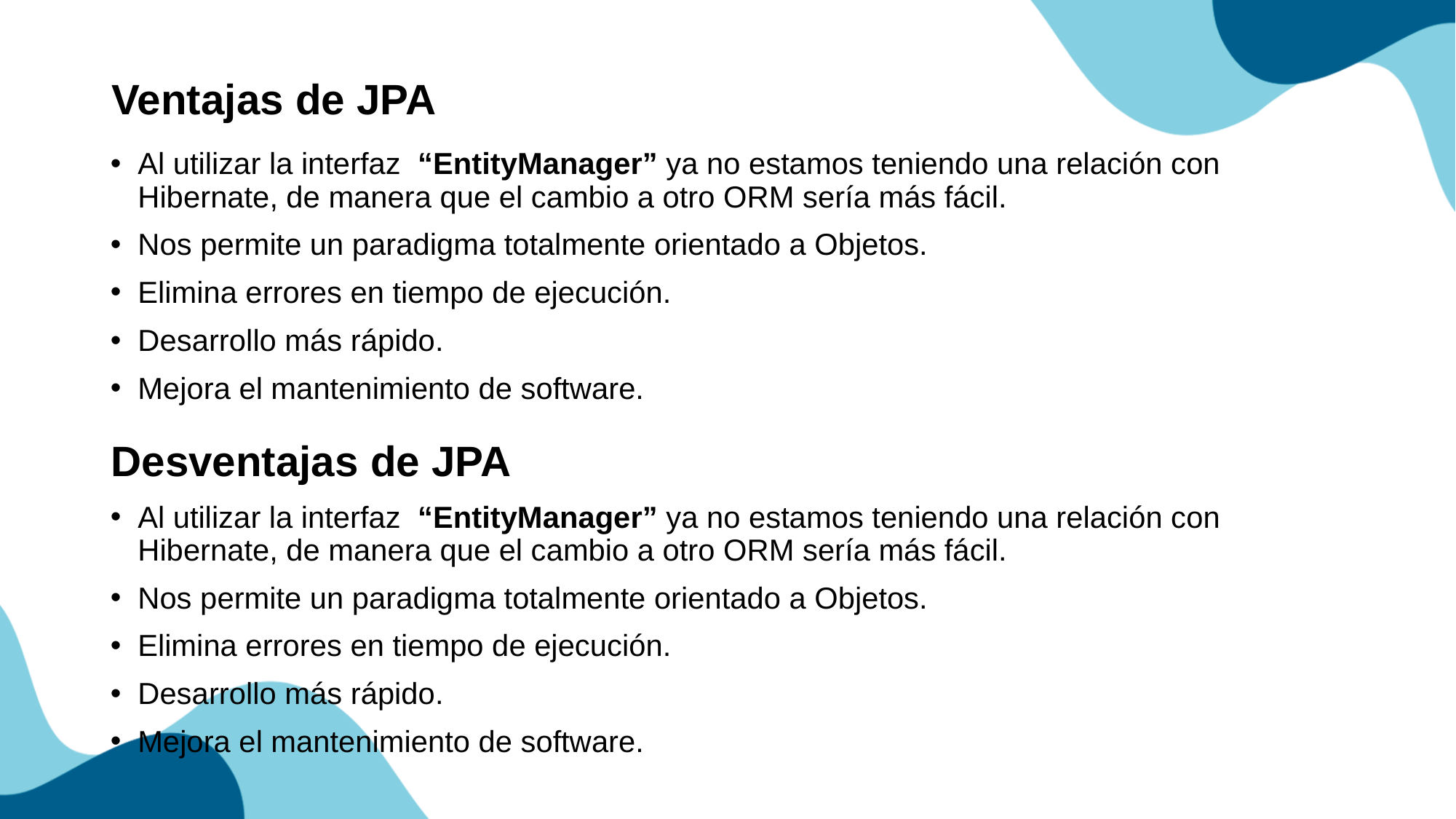

# Ventajas de JPA
Al utilizar la interfaz  “EntityManager” ya no estamos teniendo una relación con Hibernate, de manera que el cambio a otro ORM sería más fácil.
Nos permite un paradigma totalmente orientado a Objetos.
Elimina errores en tiempo de ejecución.
Desarrollo más rápido.
Mejora el mantenimiento de software.
Desventajas de JPA
Al utilizar la interfaz  “EntityManager” ya no estamos teniendo una relación con Hibernate, de manera que el cambio a otro ORM sería más fácil.
Nos permite un paradigma totalmente orientado a Objetos.
Elimina errores en tiempo de ejecución.
Desarrollo más rápido.
Mejora el mantenimiento de software.